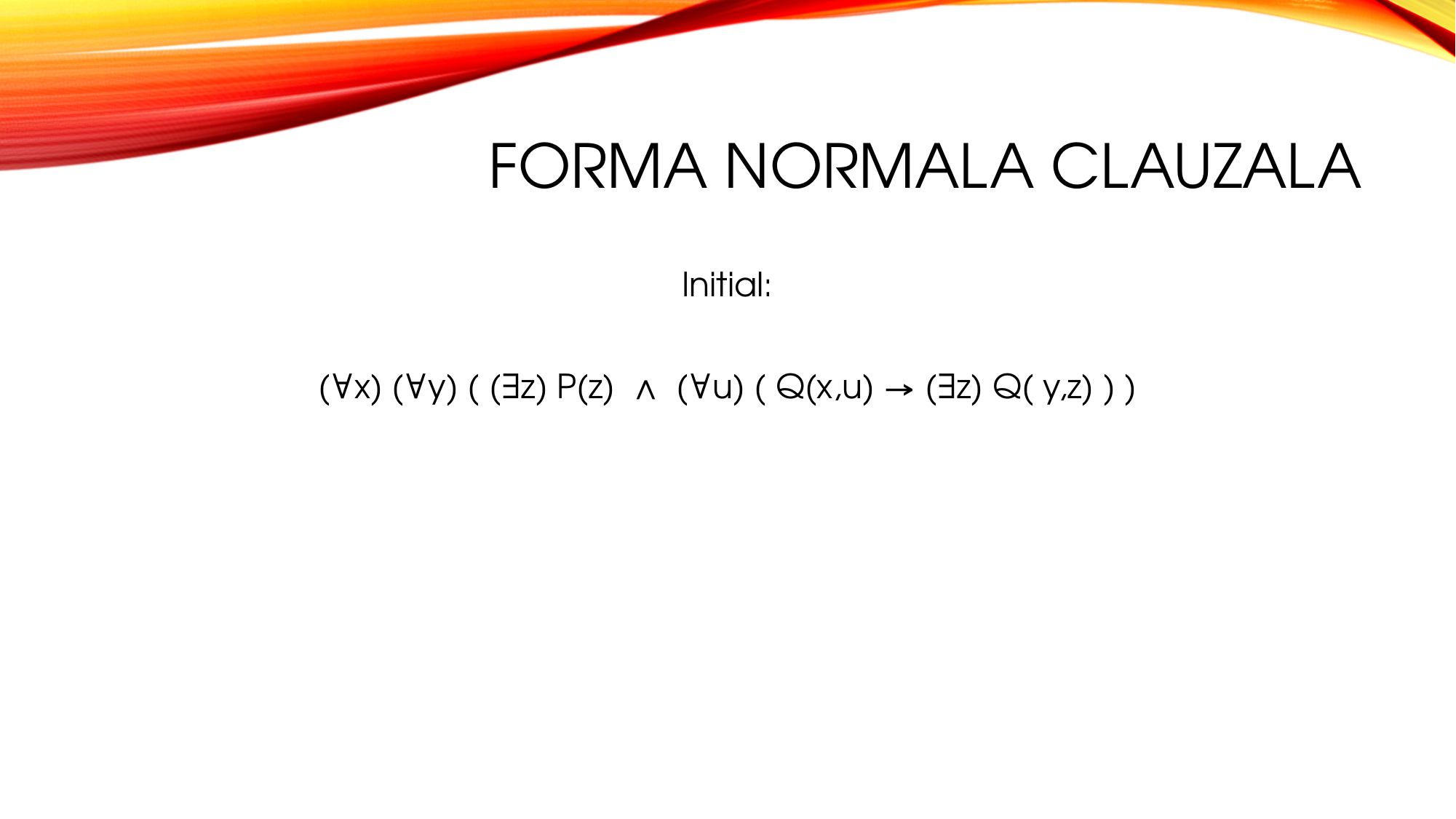

# Forma normala clauzala
Initial:

(∀x) (∀y) ( (∃z) P(z)  ∧  (∀u) ( Q(x,u) → (∃z) Q( y,z) ) )